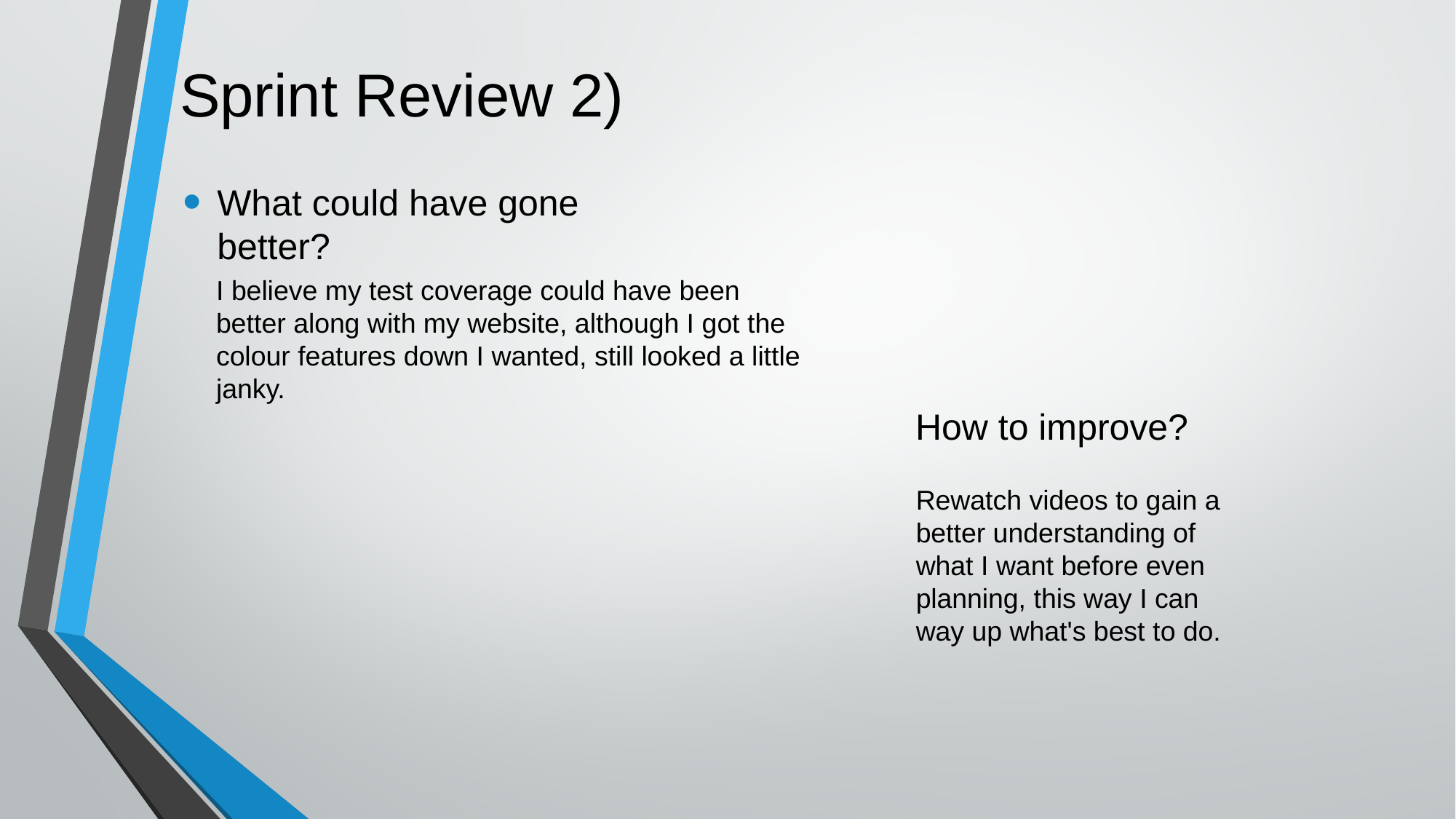

# Sprint Review 2)
What could have gone better?
I believe my test coverage could have been better along with my website, although I got the colour features down I wanted, still looked a little janky.
How to improve?
Rewatch videos to gain a better understanding of what I want before even planning, this way I can way up what's best to do.